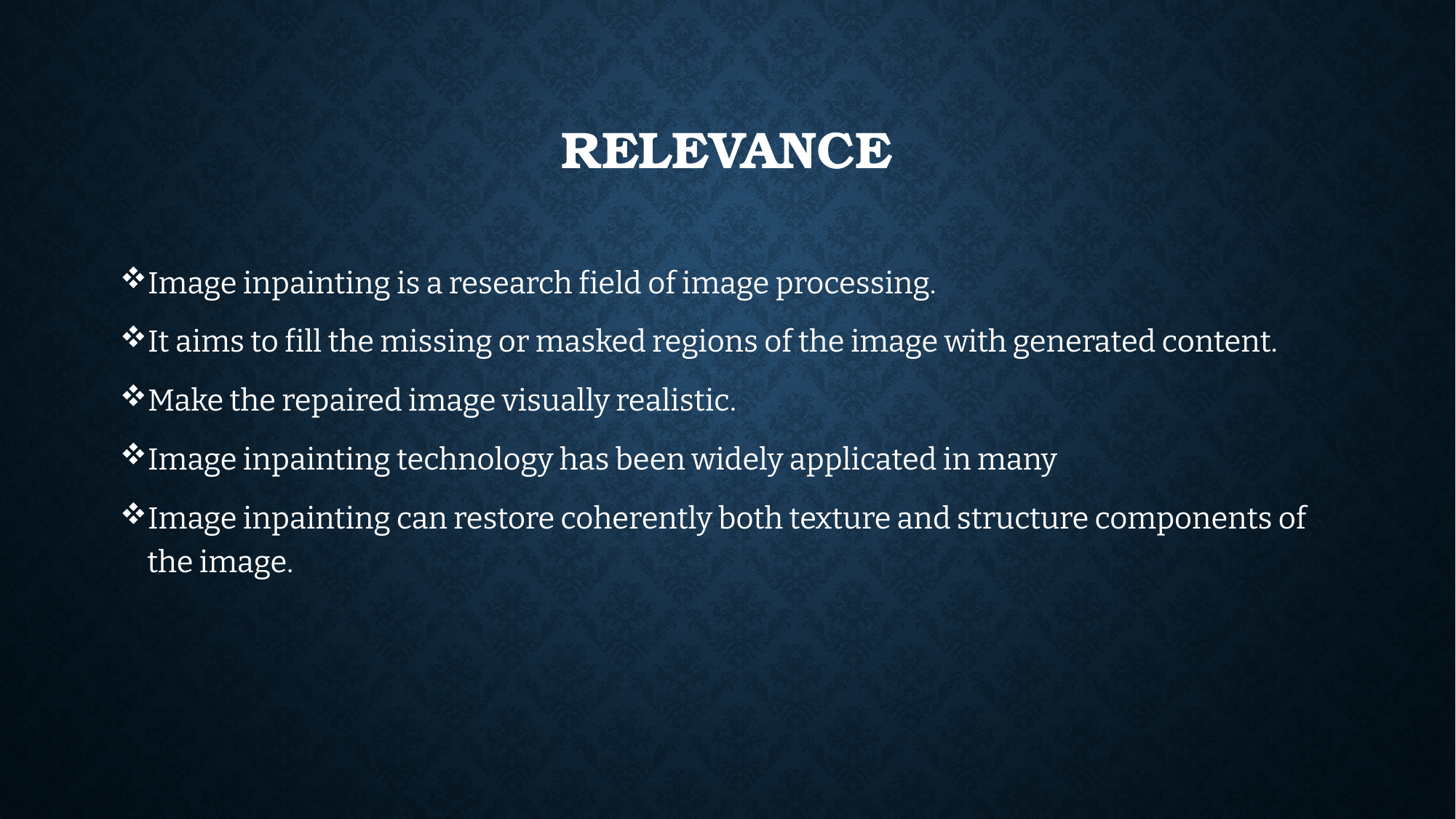

# RELEVANCE
Image inpainting is a research field of image processing.
It aims to fill the missing or masked regions of the image with generated content.
Make the repaired image visually realistic.
Image inpainting technology has been widely applicated in many
Image inpainting can restore coherently both texture and structure components of the image.